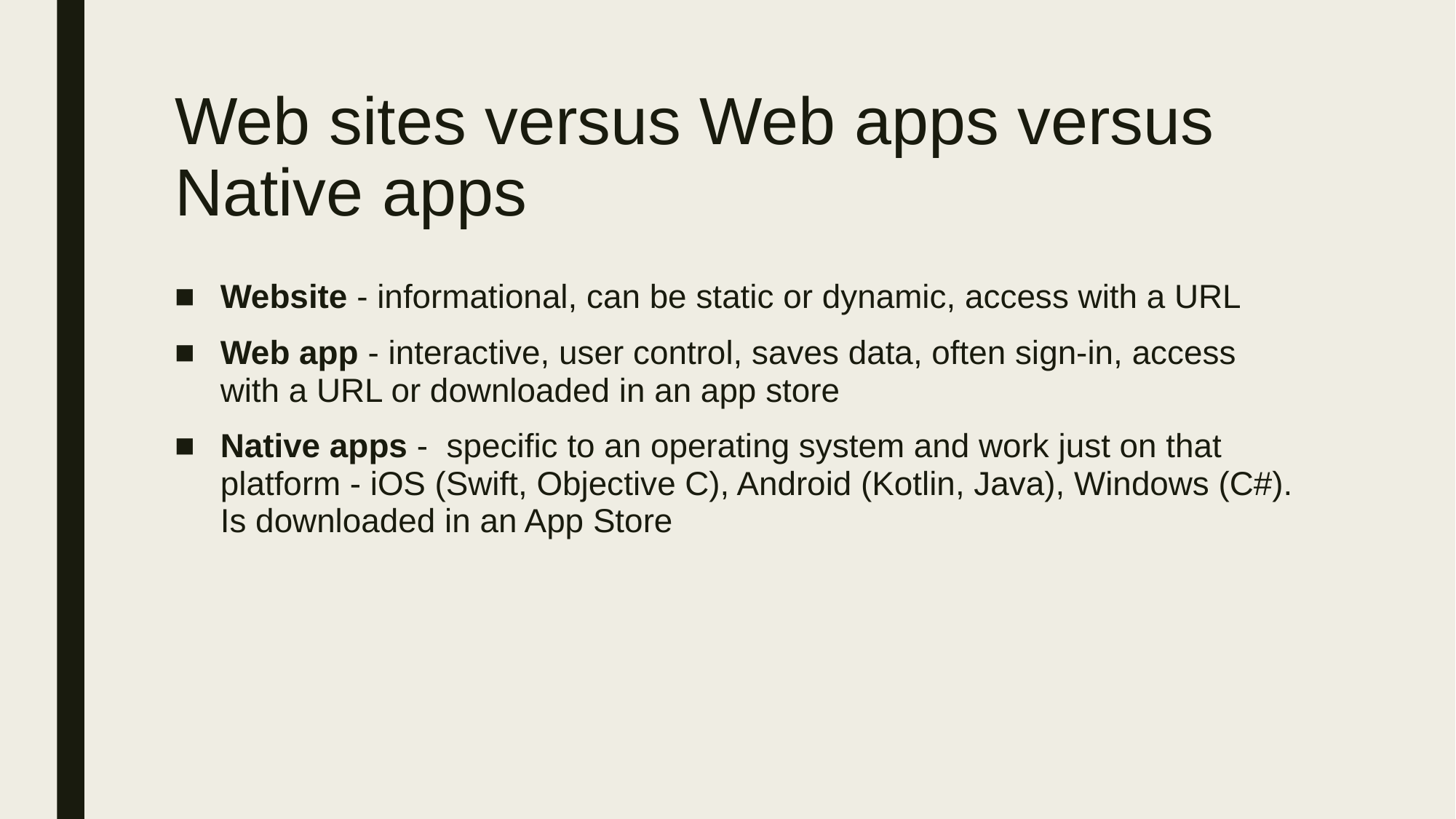

# Web sites versus Web apps versus Native apps
Website - informational, can be static or dynamic, access with a URL
Web app - interactive, user control, saves data, often sign-in, access with a URL or downloaded in an app store
Native apps -  specific to an operating system and work just on that platform - iOS (Swift, Objective C), Android (Kotlin, Java), Windows (C#). Is downloaded in an App Store